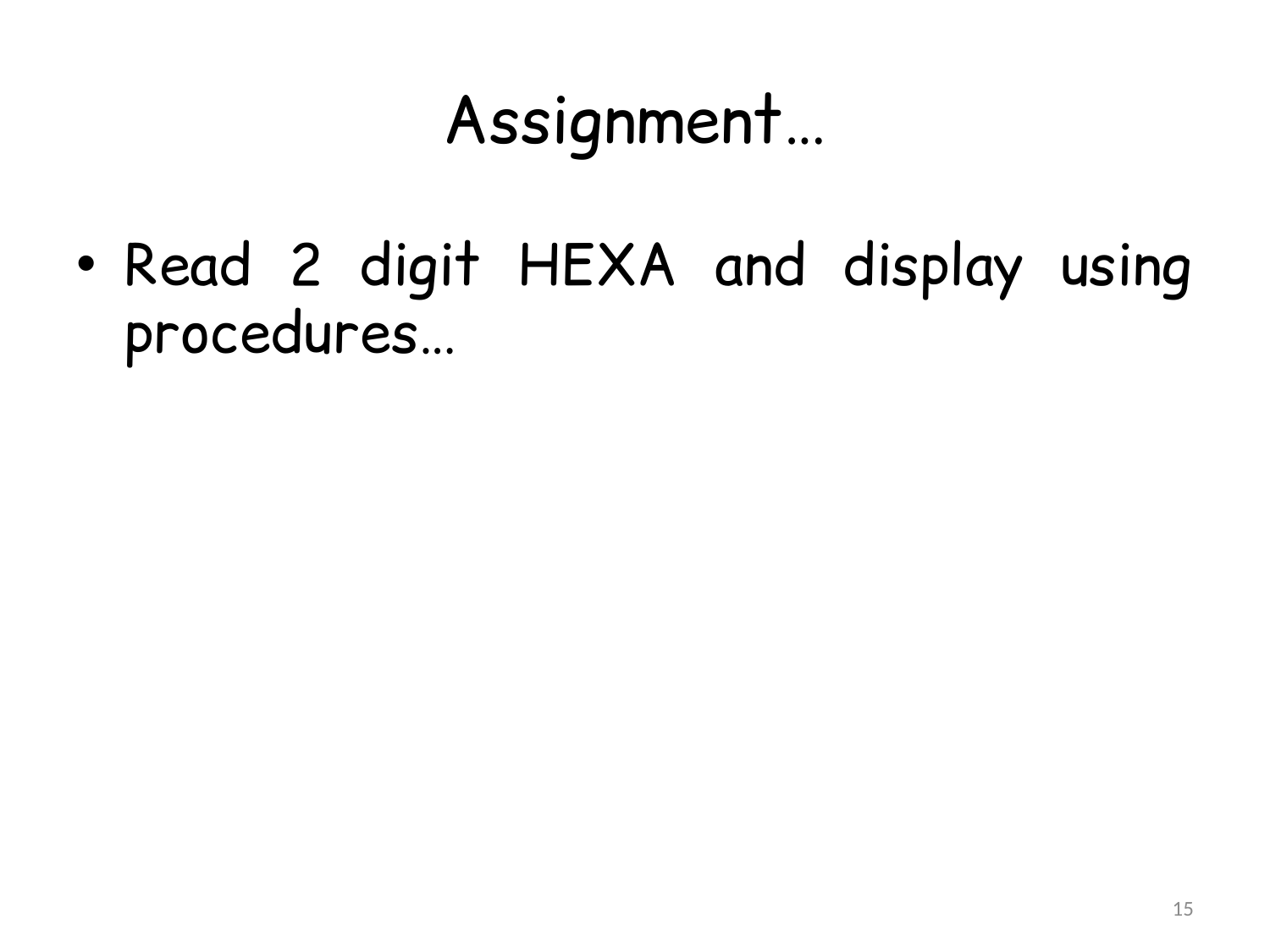

# Assignment…
Read 2 digit HEXA and display using procedures…

15